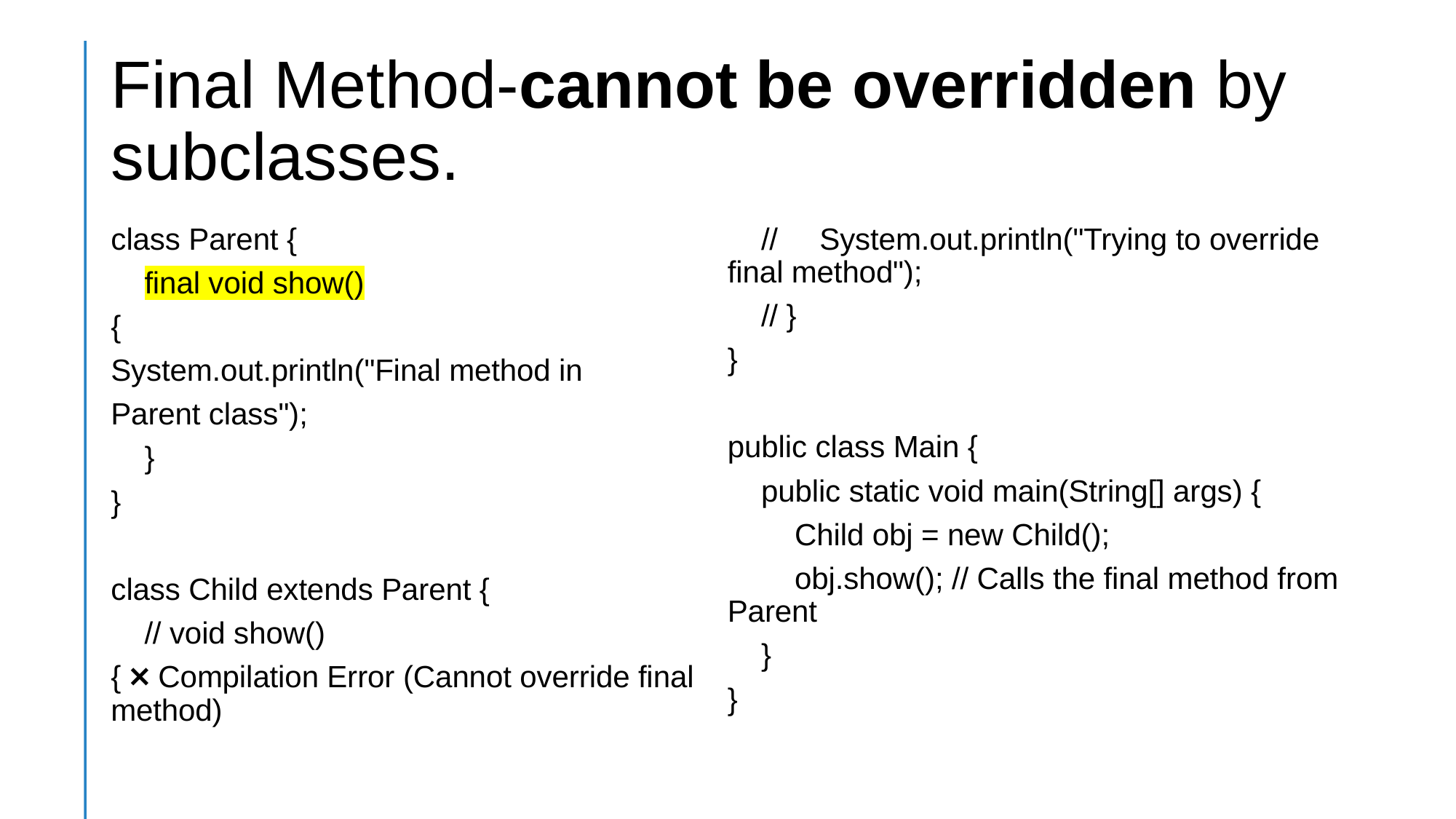

# Final Method-cannot be overridden by subclasses.
class Parent {
    final void show()
{
System.out.println("Final method in
Parent class");
    }
}

class Child extends Parent {
    // void show()
{ ❌ Compilation Error (Cannot override final method)
    //     System.out.println("Trying to override final method");
    // }
}

public class Main {
    public static void main(String[] args) {
        Child obj = new Child();
        obj.show(); // Calls the final method from Parent
    }
}